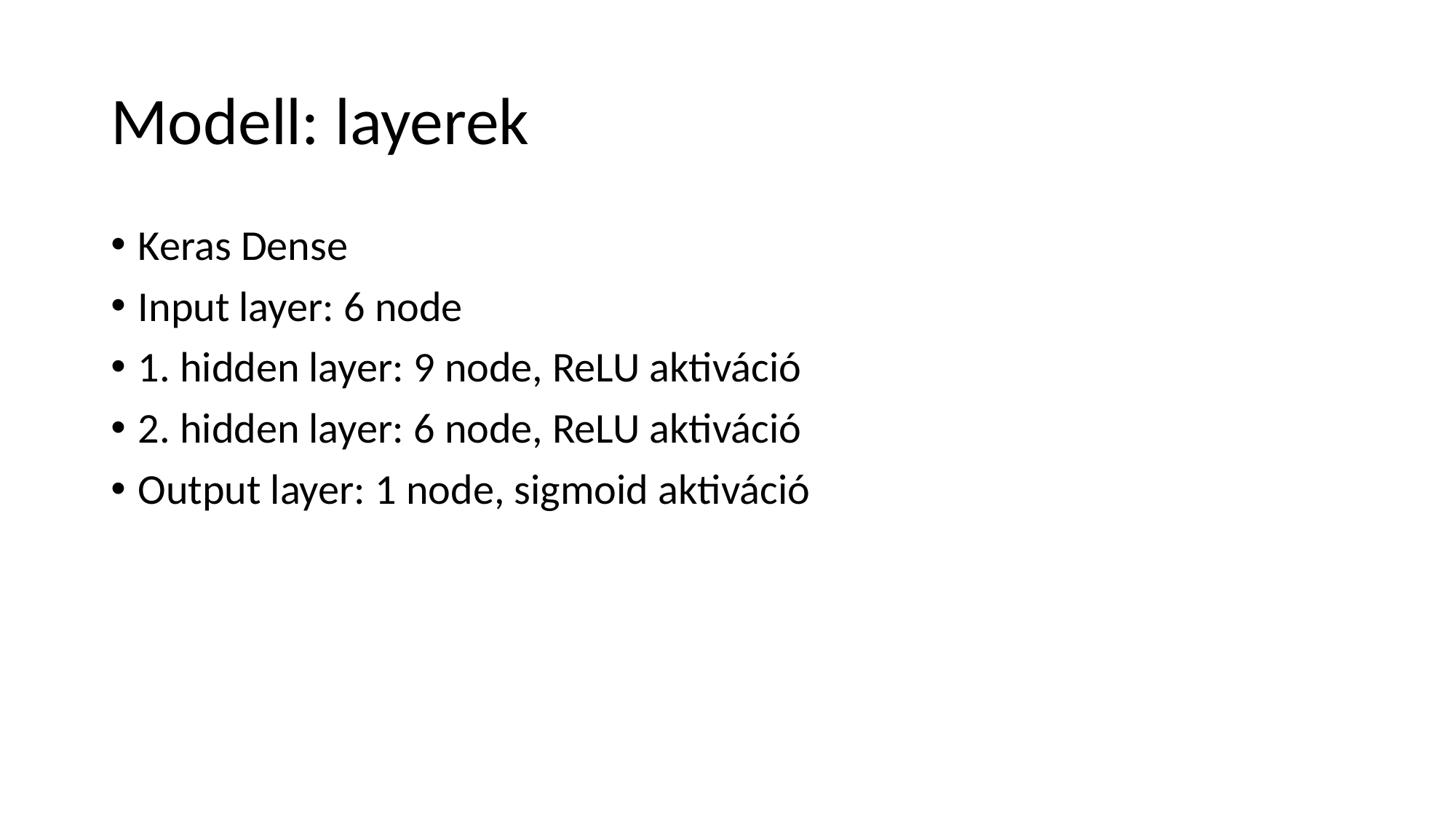

# Modell: layerek
Keras Dense
Input layer: 6 node
1. hidden layer: 9 node, ReLU aktiváció
2. hidden layer: 6 node, ReLU aktiváció
Output layer: 1 node, sigmoid aktiváció